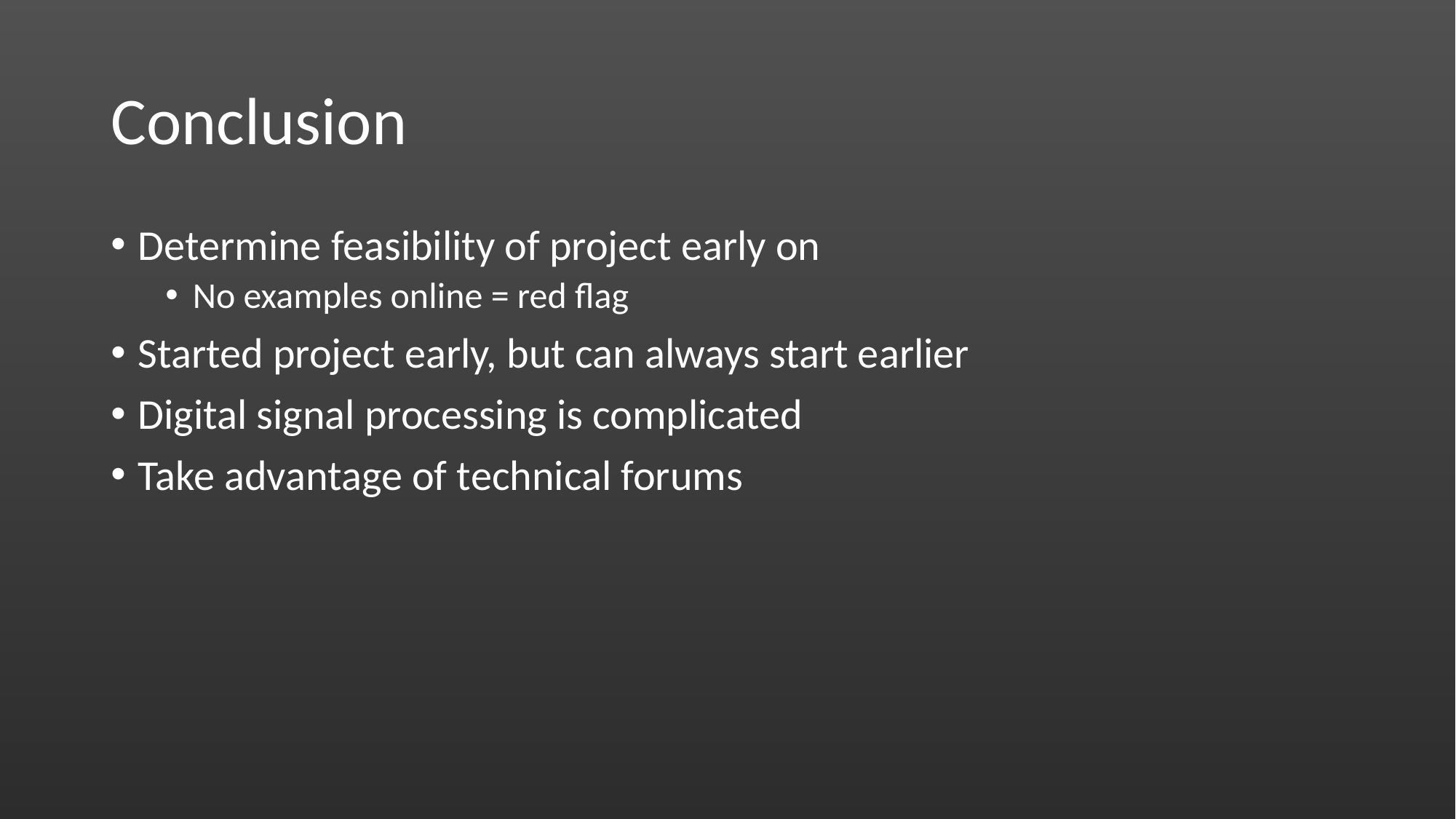

# Conclusion
Determine feasibility of project early on
No examples online = red flag
Started project early, but can always start earlier
Digital signal processing is complicated
Take advantage of technical forums